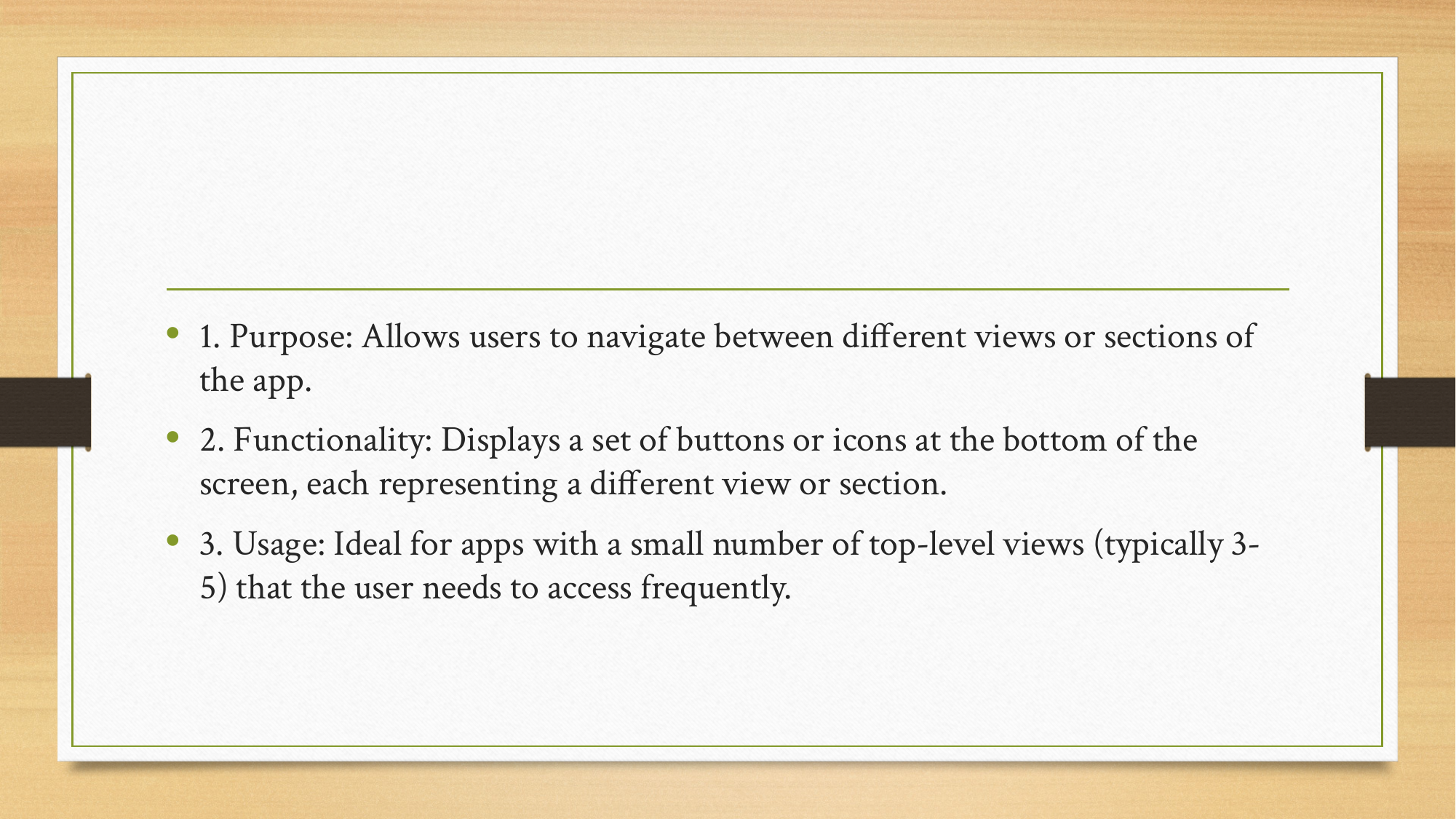

#
1. Purpose: Allows users to navigate between different views or sections of the app.
2. Functionality: Displays a set of buttons or icons at the bottom of the screen, each representing a different view or section.
3. Usage: Ideal for apps with a small number of top-level views (typically 3-5) that the user needs to access frequently.